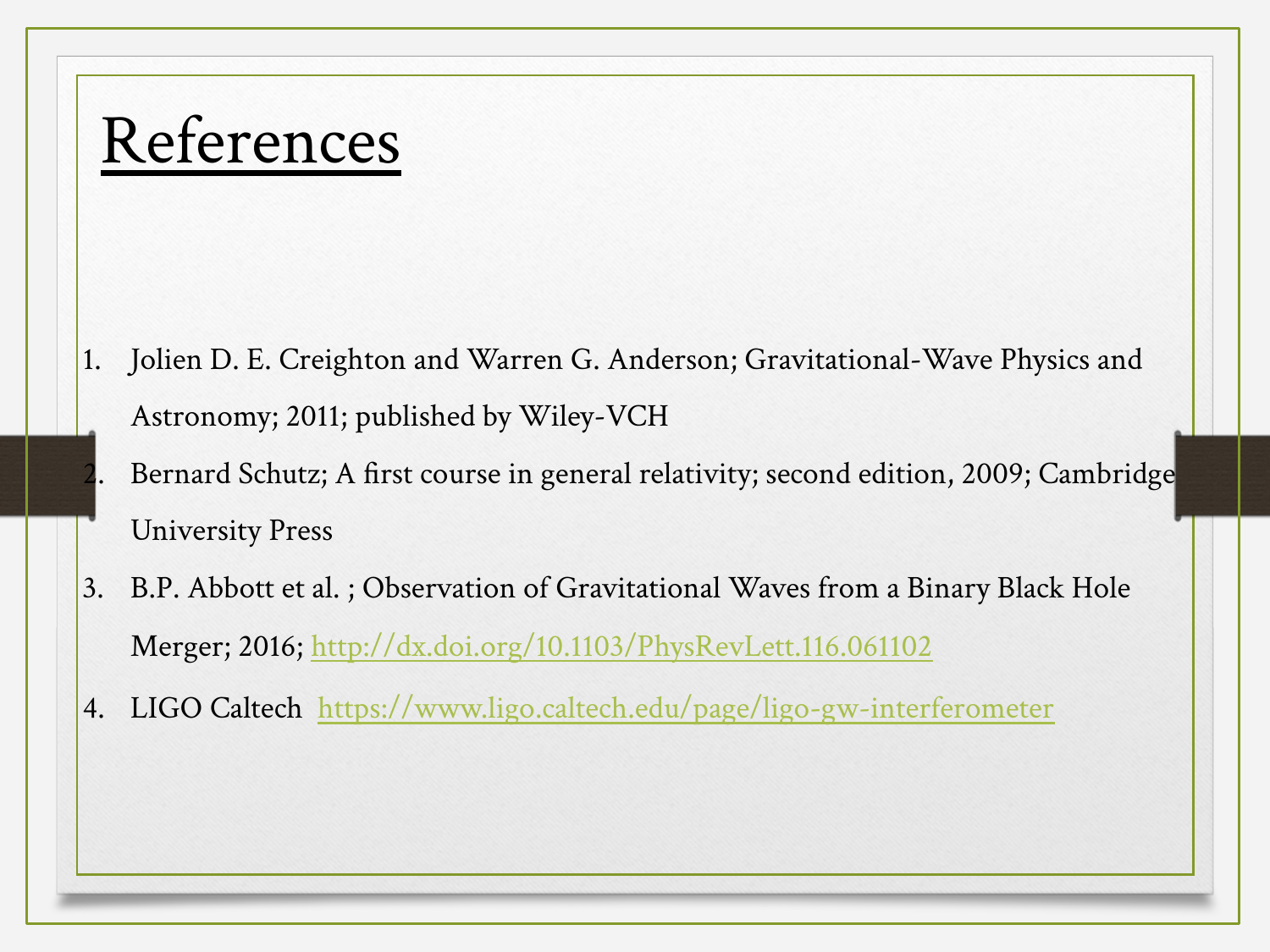

References
Jolien D. E. Creighton and Warren G. Anderson; Gravitational-Wave Physics and Astronomy; 2011; published by Wiley-VCH
Bernard Schutz; A first course in general relativity; second edition, 2009; Cambridge University Press
B.P. Abbott et al. ; Observation of Gravitational Waves from a Binary Black Hole Merger; 2016; http://dx.doi.org/10.1103/PhysRevLett.116.061102
LIGO Caltech  https://www.ligo.caltech.edu/page/ligo-gw-interferometer